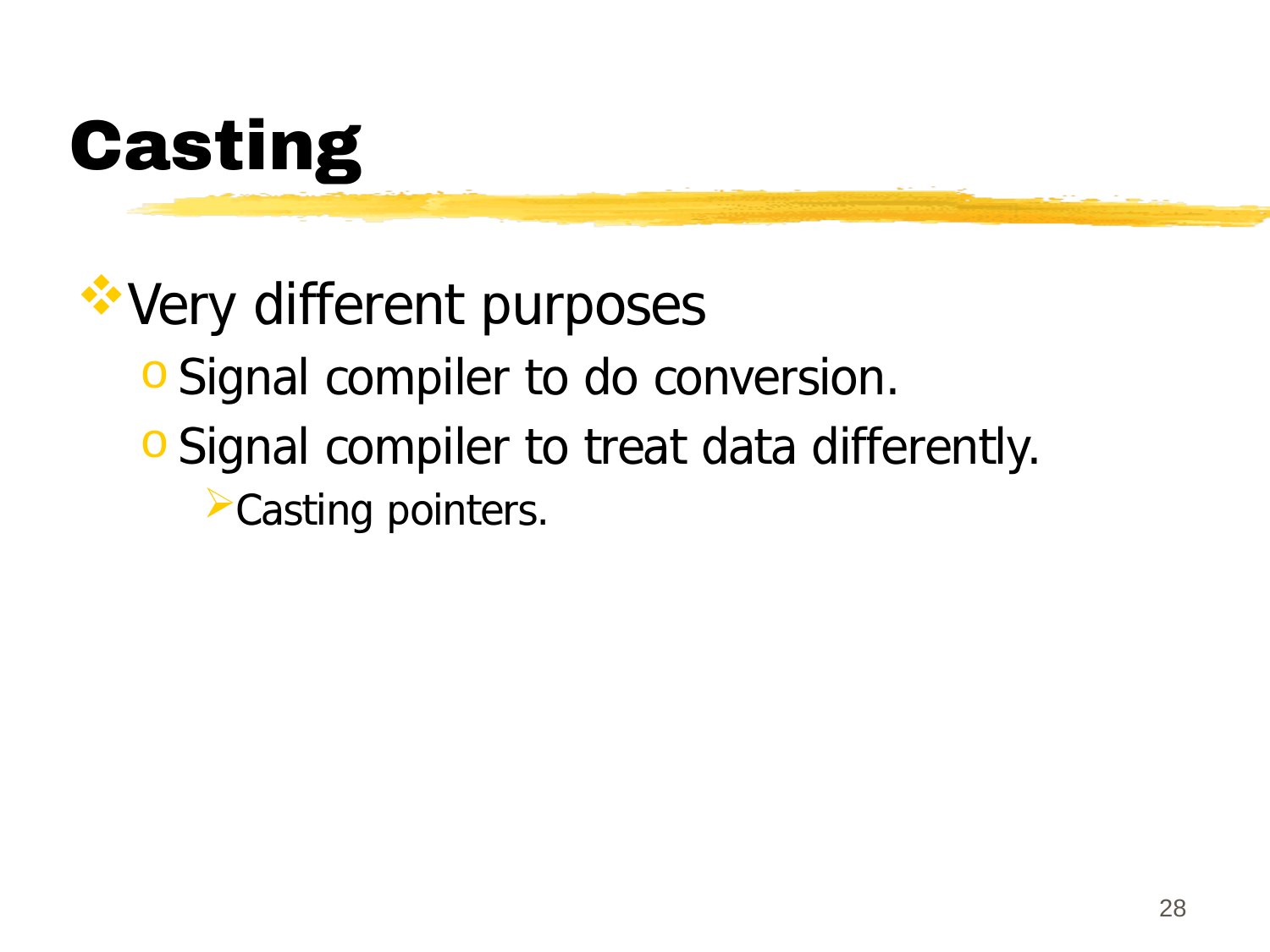

# Casting
Very different purposes
Signal compiler to do conversion.
Signal compiler to treat data differently.
Casting pointers.
28